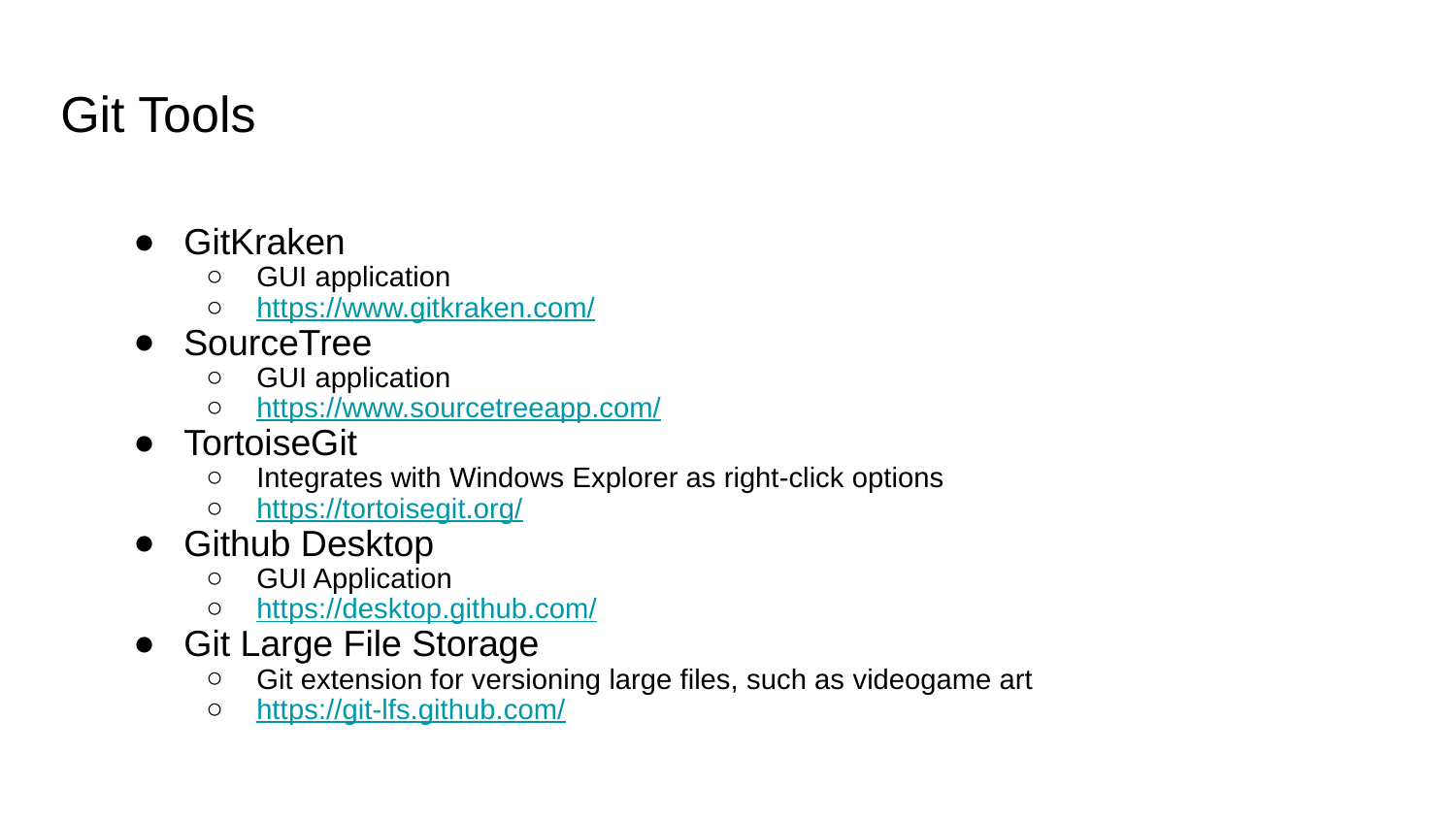

# Git Tools
GitKraken
GUI application
https://www.gitkraken.com/
SourceTree
GUI application
https://www.sourcetreeapp.com/
TortoiseGit
Integrates with Windows Explorer as right-click options
https://tortoisegit.org/
Github Desktop
GUI Application
https://desktop.github.com/
Git Large File Storage
Git extension for versioning large files, such as videogame art
https://git-lfs.github.com/